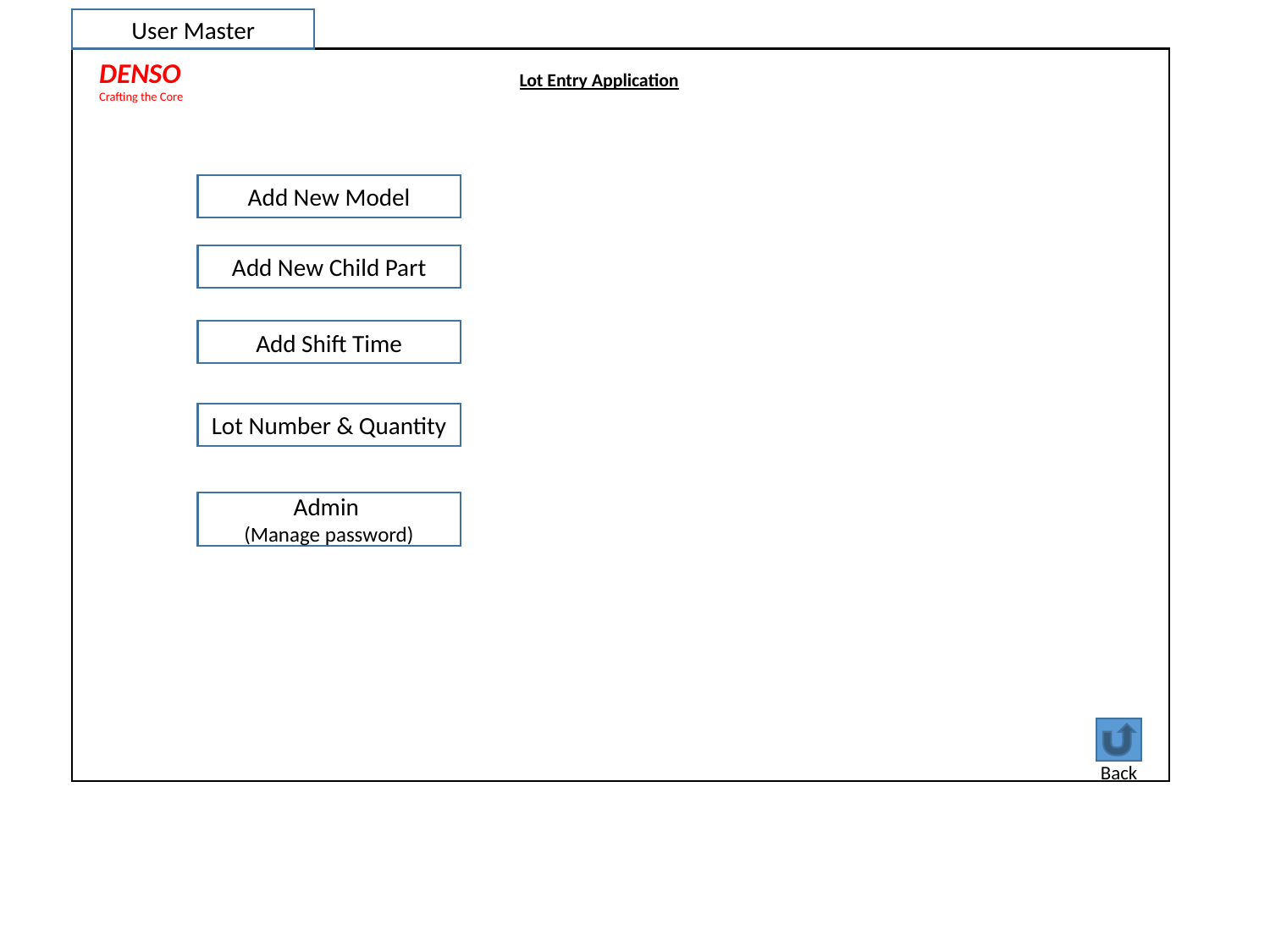

User Master

DENSO
Crafting the Core
Lot Entry Application
Add New Model
Add New Child Part
Add Shift Time
Lot Number & Quantity
Admin
(Manage password)

Back